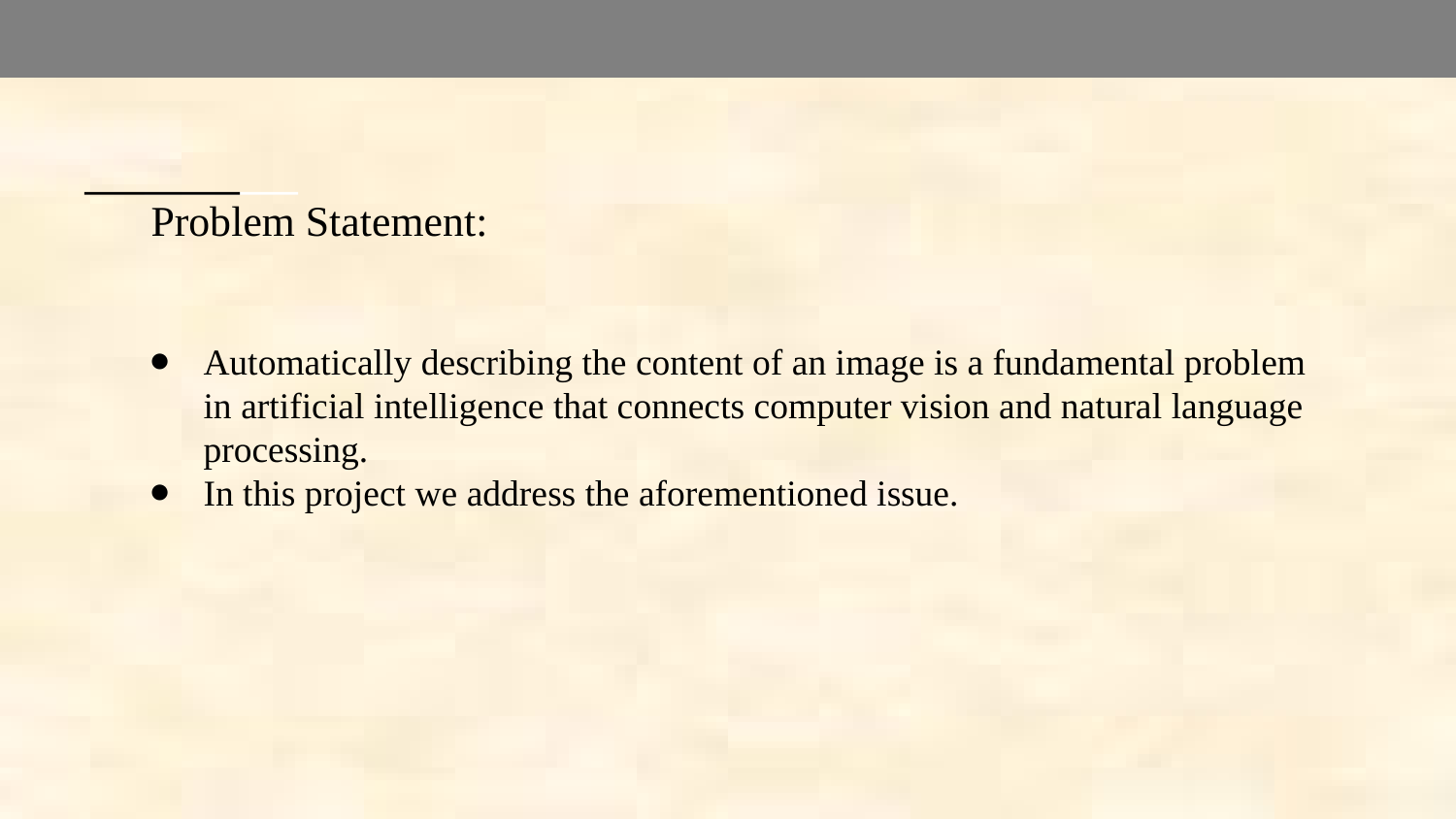

# Problem Statement:
Automatically describing the content of an image is a fundamental problem in artificial intelligence that connects computer vision and natural language processing.
In this project we address the aforementioned issue.